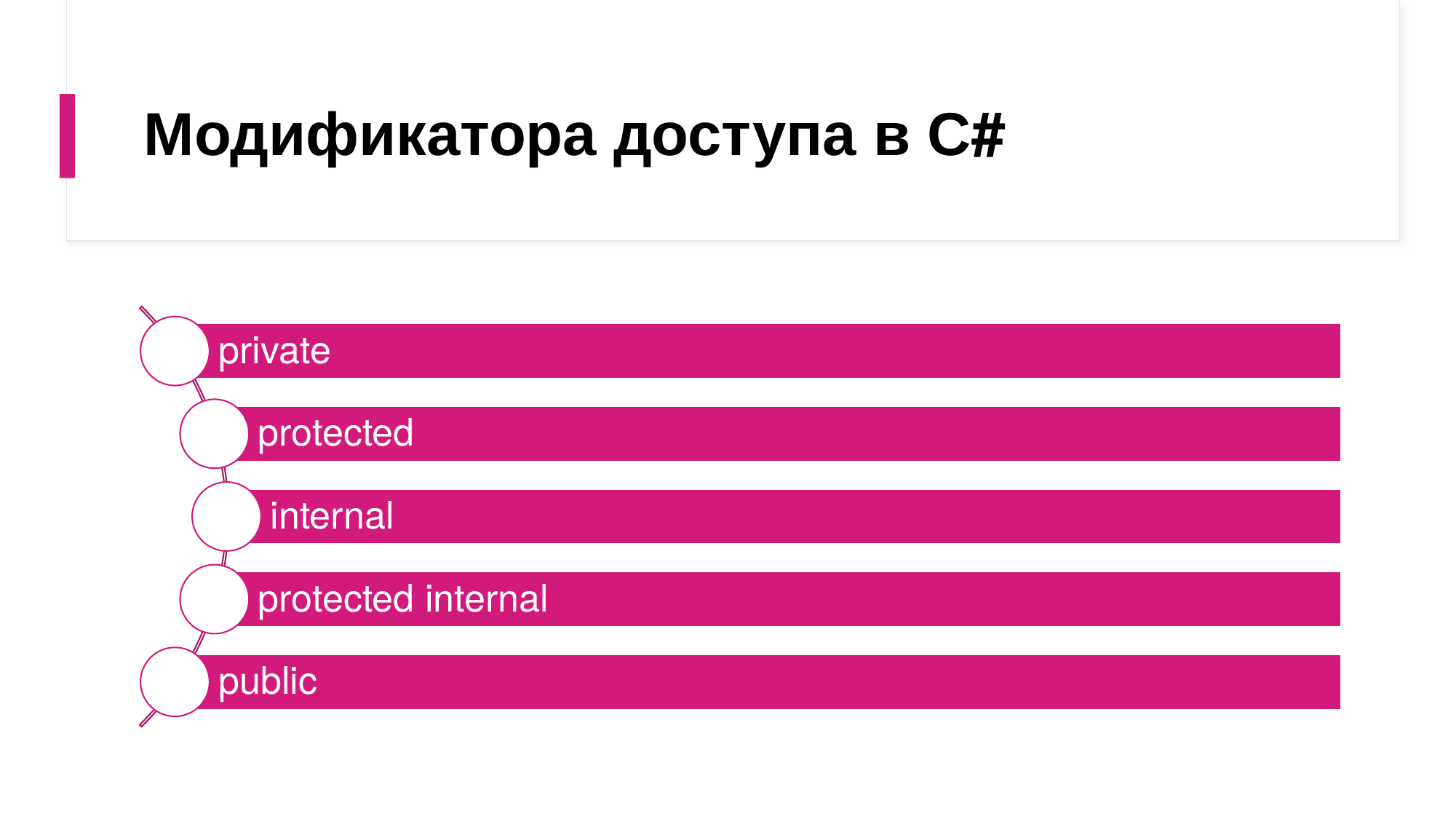

# Модификатора доступа в С#
private
protected
internal
protected internal
public